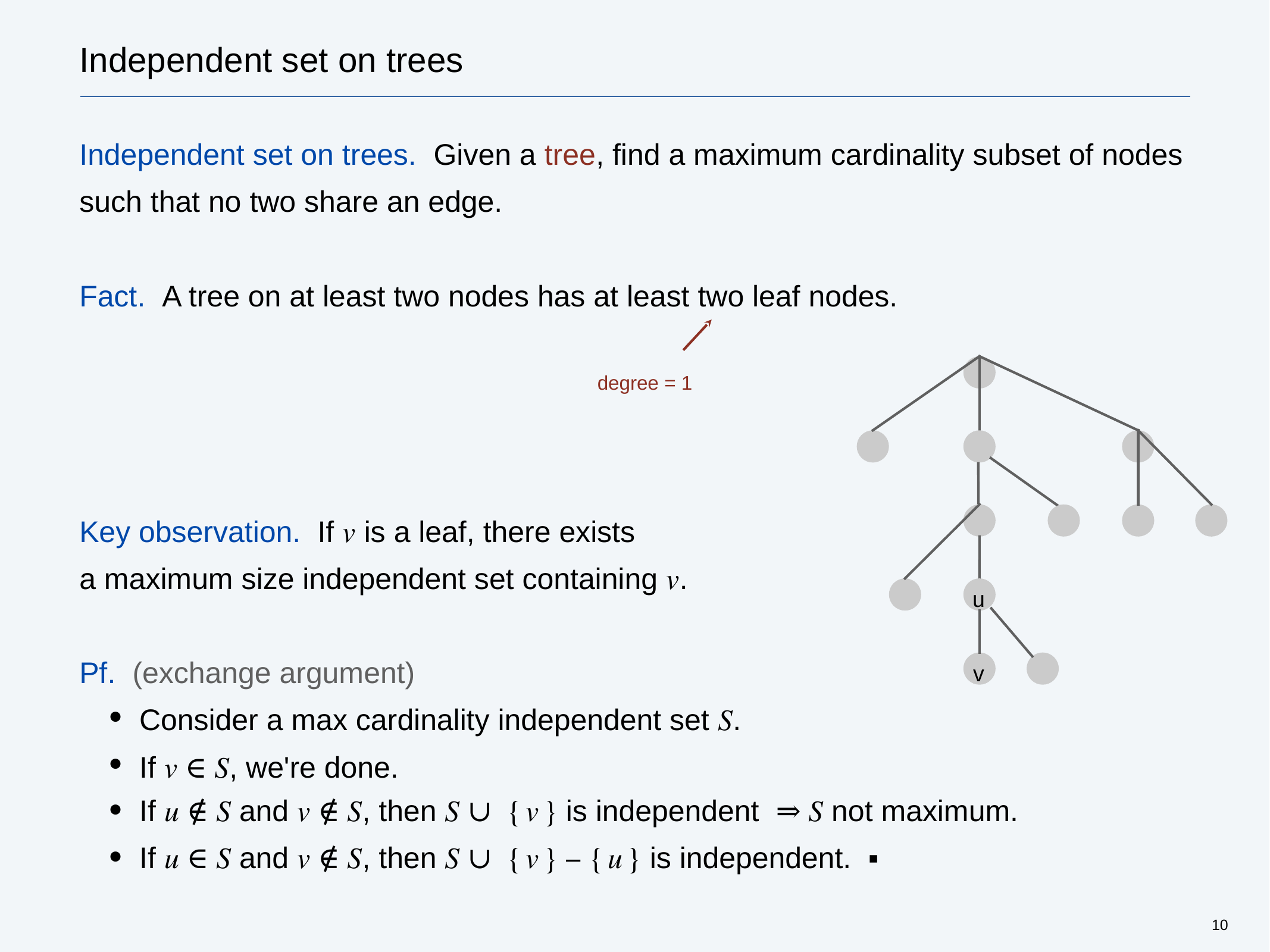

# Independent set on trees
Independent set on trees.  Given a tree, find a maximum cardinality subset of nodes such that no two share an edge.

Fact.  A tree on at least two nodes has at least two leaf nodes.

Key observation.  If v is a leaf, there exists
a maximum size independent set containing v.

Pf.  (exchange argument)
Consider a max cardinality independent set S.
If v ∈ S, we're done.
If u ∉ S and v ∉ S, then S ∪  { v } is independent  ⇒ S not maximum.
If u ∈ S and v ∉ S, then S ∪  { v } − { u } is independent.  ▪

degree = 1

u

v

10